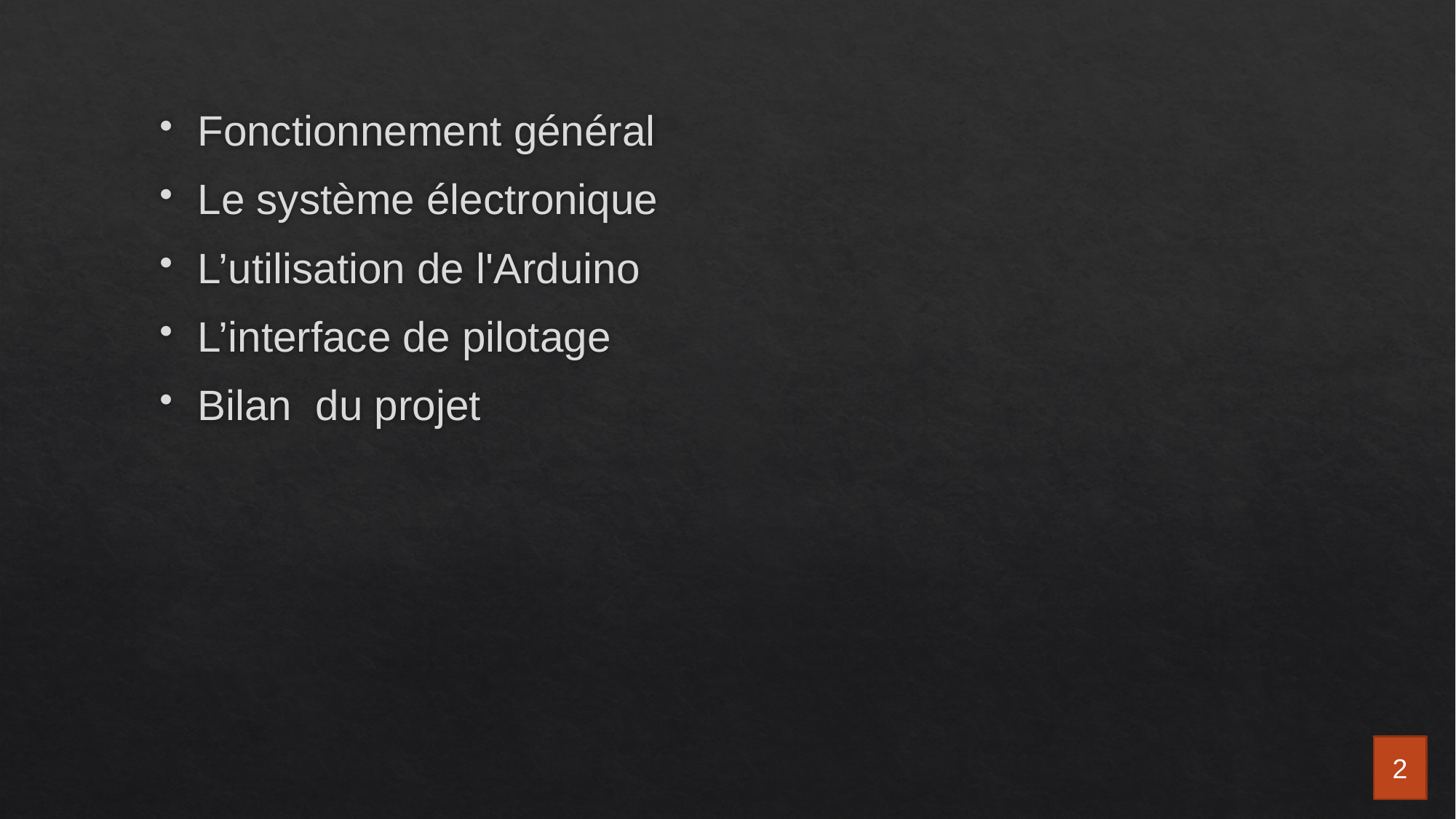

Fonctionnement général
Le système électronique
L’utilisation de l'Arduino
L’interface de pilotage
Bilan  du projet

2